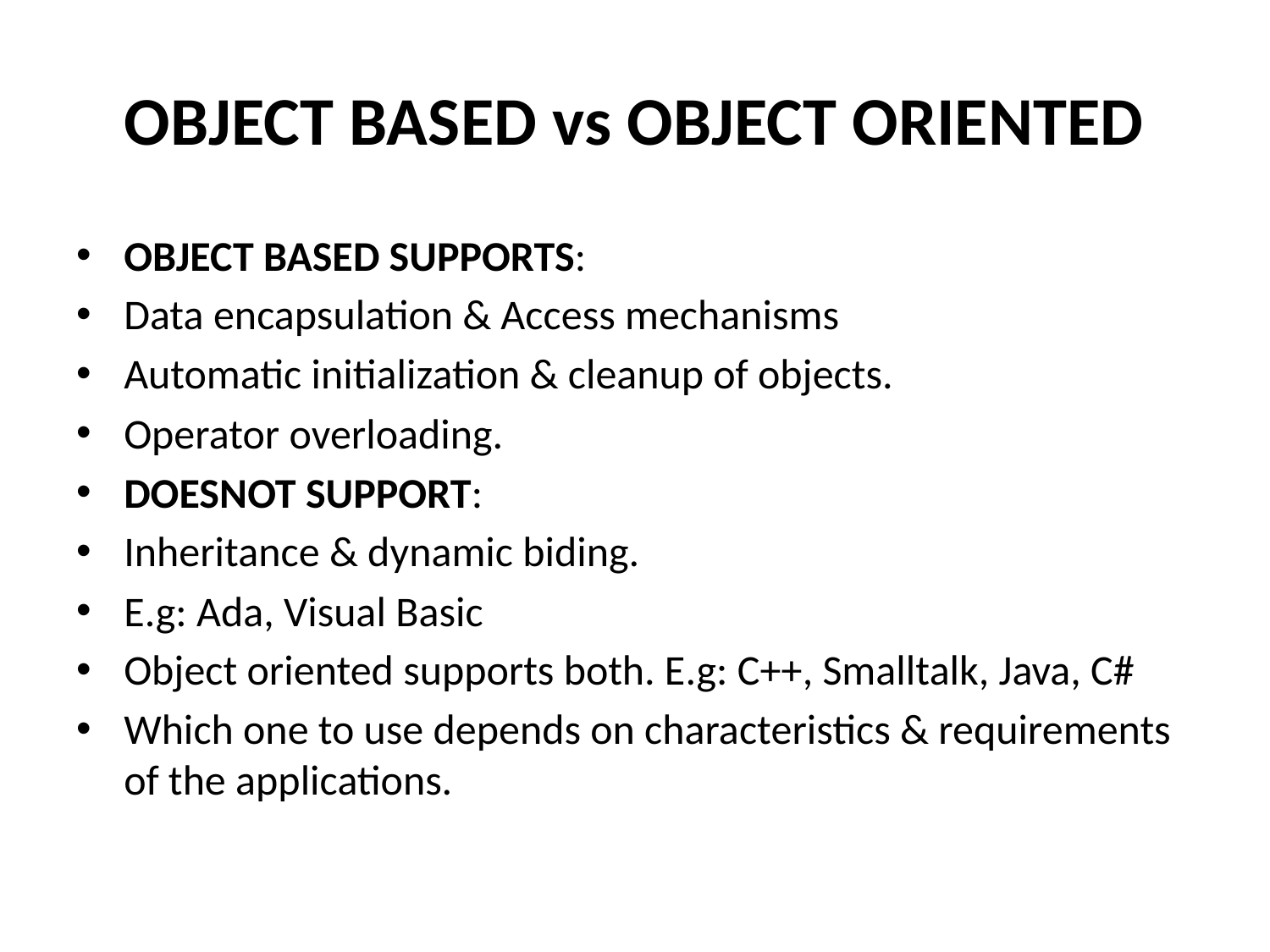

# OBJECT BASED vs OBJECT ORIENTED
OBJECT BASED SUPPORTS:
Data encapsulation & Access mechanisms
Automatic initialization & cleanup of objects.
Operator overloading.
DOESNOT SUPPORT:
Inheritance & dynamic biding.
E.g: Ada, Visual Basic
Object oriented supports both. E.g: C++, Smalltalk, Java, C#
Which one to use depends on characteristics & requirements of the applications.